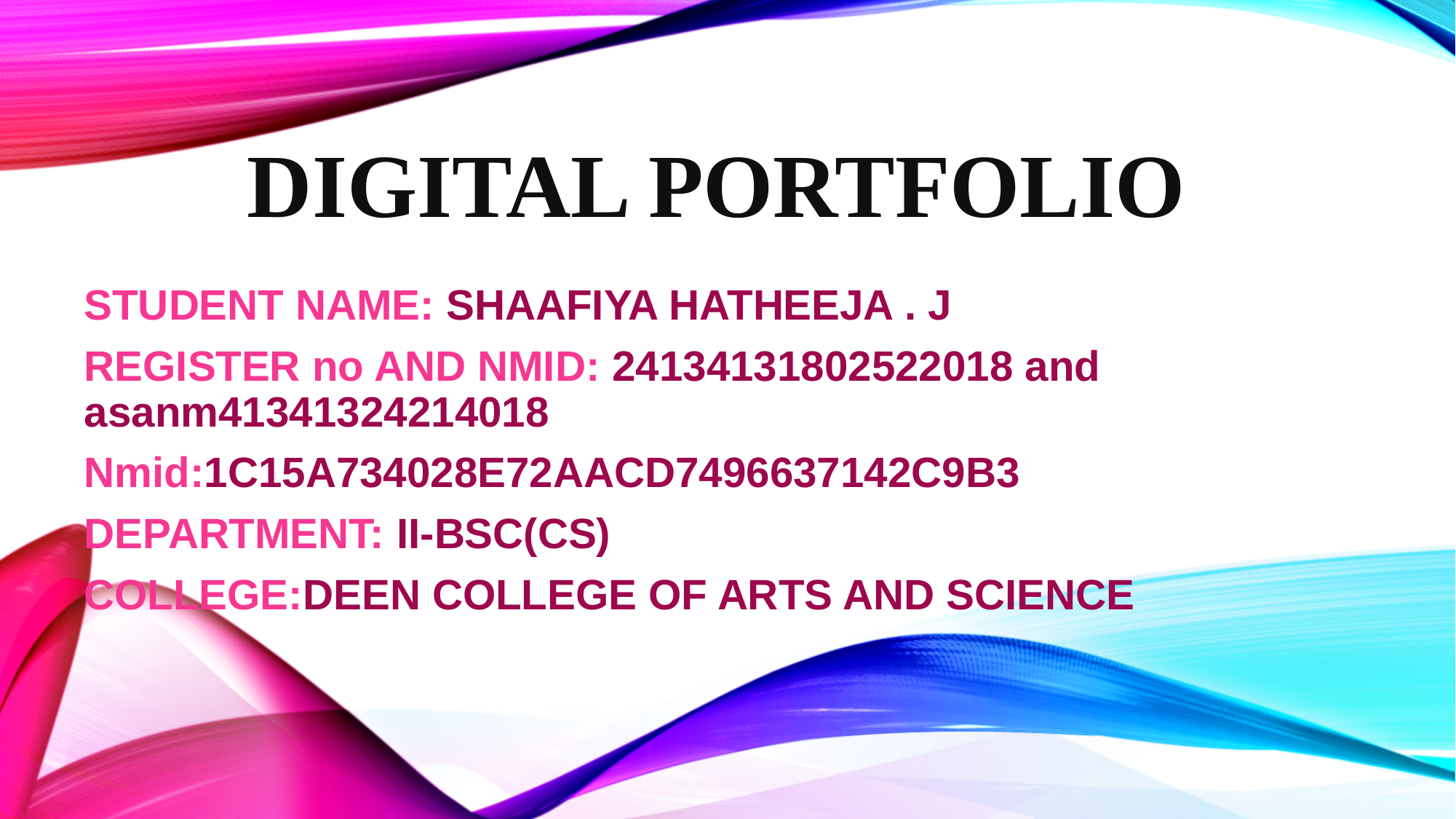

# Digital Portfolio
STUDENT NAME: SHAAFIYA HATHEEJA . J
REGISTER no AND NMID: 24134131802522018 and asanm41341324214018
Nmid:1C15A734028E72AACD7496637142C9B3
DEPARTMENT: II-BSC(CS)
COLLEGE:DEEN COLLEGE OF ARTS AND SCIENCE